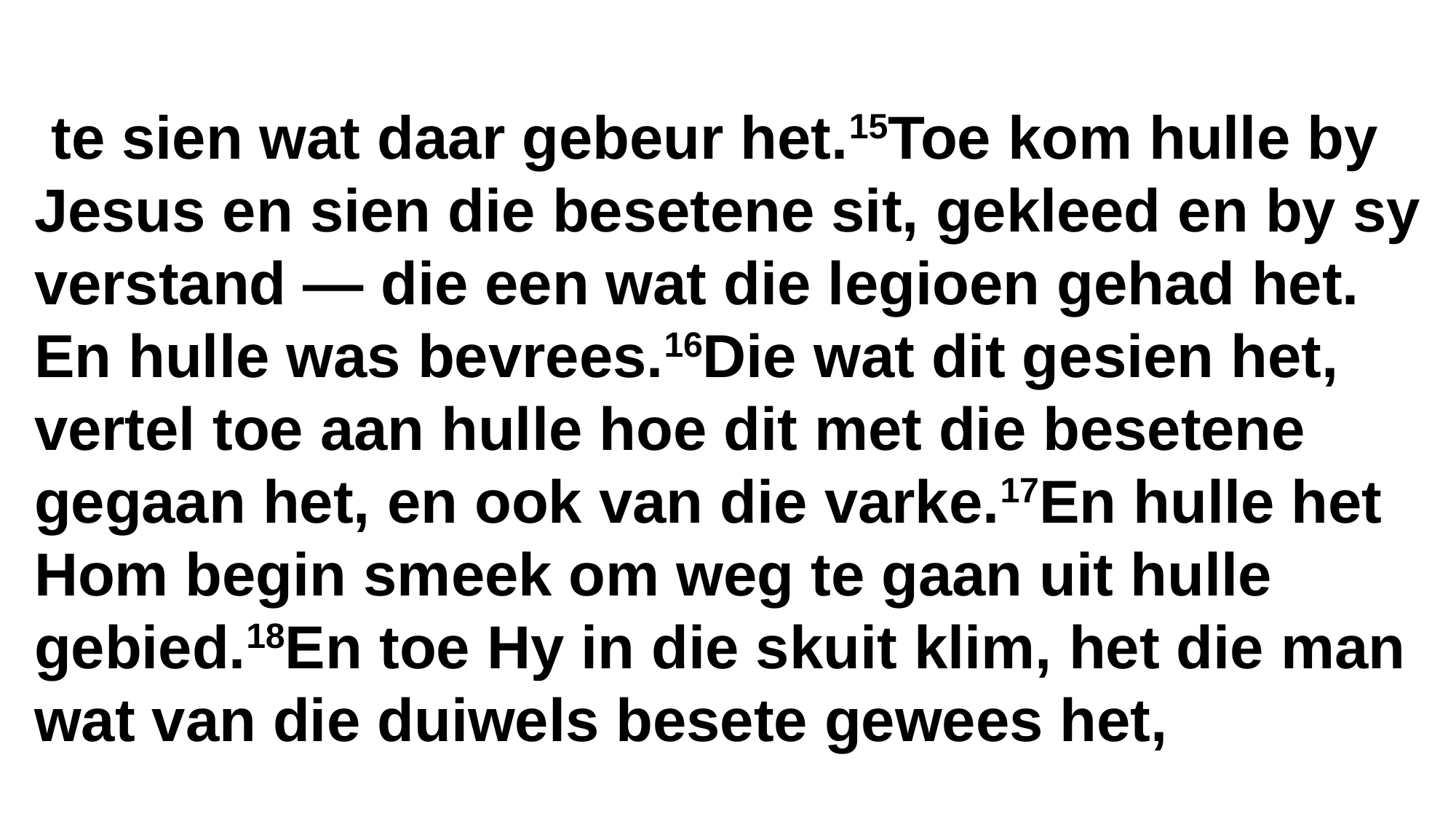

te sien wat daar gebeur het.15Toe kom hulle by Jesus en sien die besetene sit, gekleed en by sy verstand — die een wat die legioen gehad het. En hulle was bevrees.16Die wat dit gesien het, vertel toe aan hulle hoe dit met die besetene gegaan het, en ook van die varke.17En hulle het Hom begin smeek om weg te gaan uit hulle gebied.18En toe Hy in die skuit klim, het die man wat van die duiwels besete gewees het,